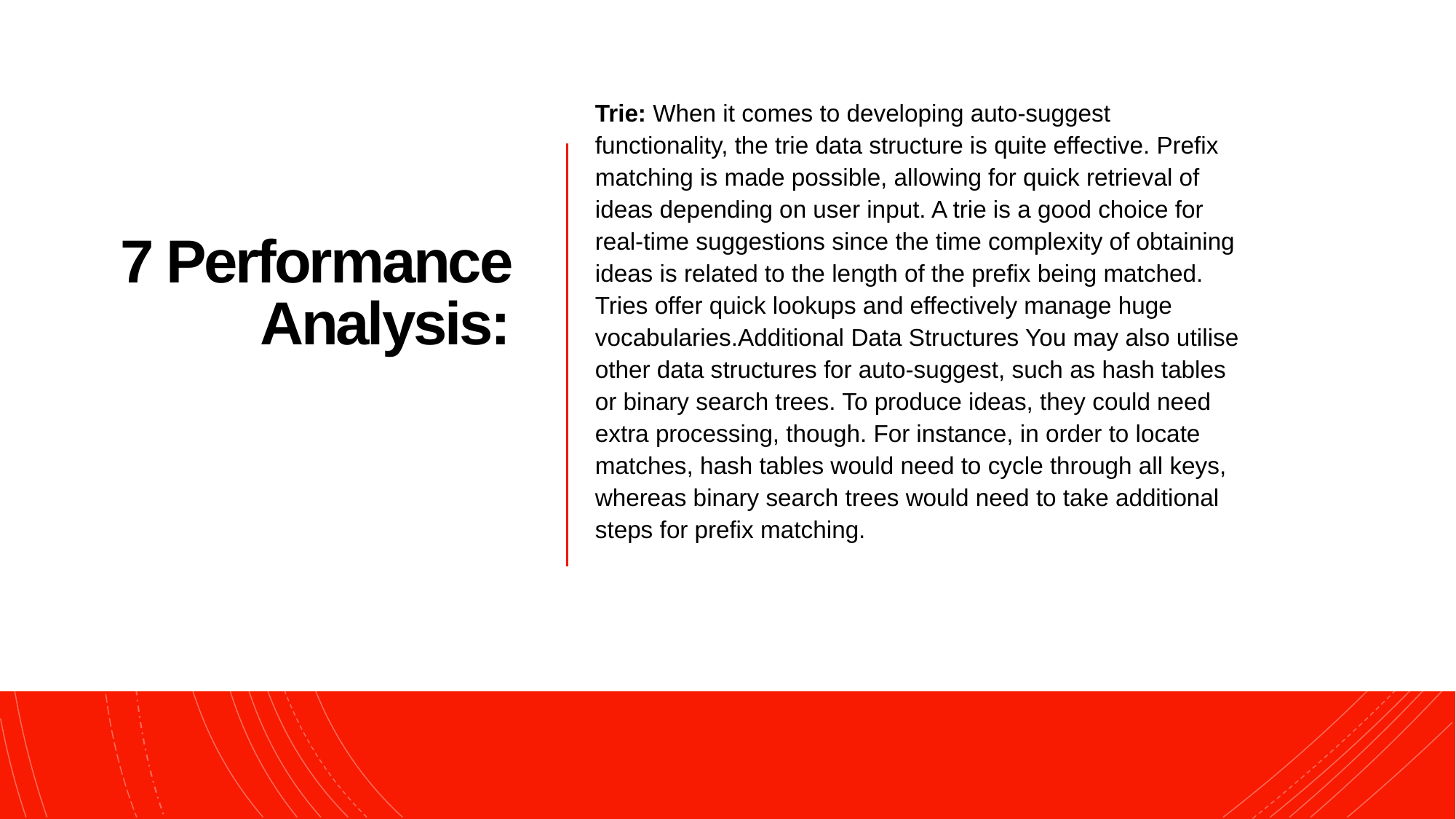

Trie: When it comes to developing auto-suggest functionality, the trie data structure is quite effective. Prefix matching is made possible, allowing for quick retrieval of ideas depending on user input. A trie is a good choice for real-time suggestions since the time complexity of obtaining ideas is related to the length of the prefix being matched. Tries offer quick lookups and effectively manage huge vocabularies.Additional Data Structures You may also utilise other data structures for auto-suggest, such as hash tables or binary search trees. To produce ideas, they could need extra processing, though. For instance, in order to locate matches, hash tables would need to cycle through all keys, whereas binary search trees would need to take additional steps for prefix matching.

# 7 Performance Analysis: